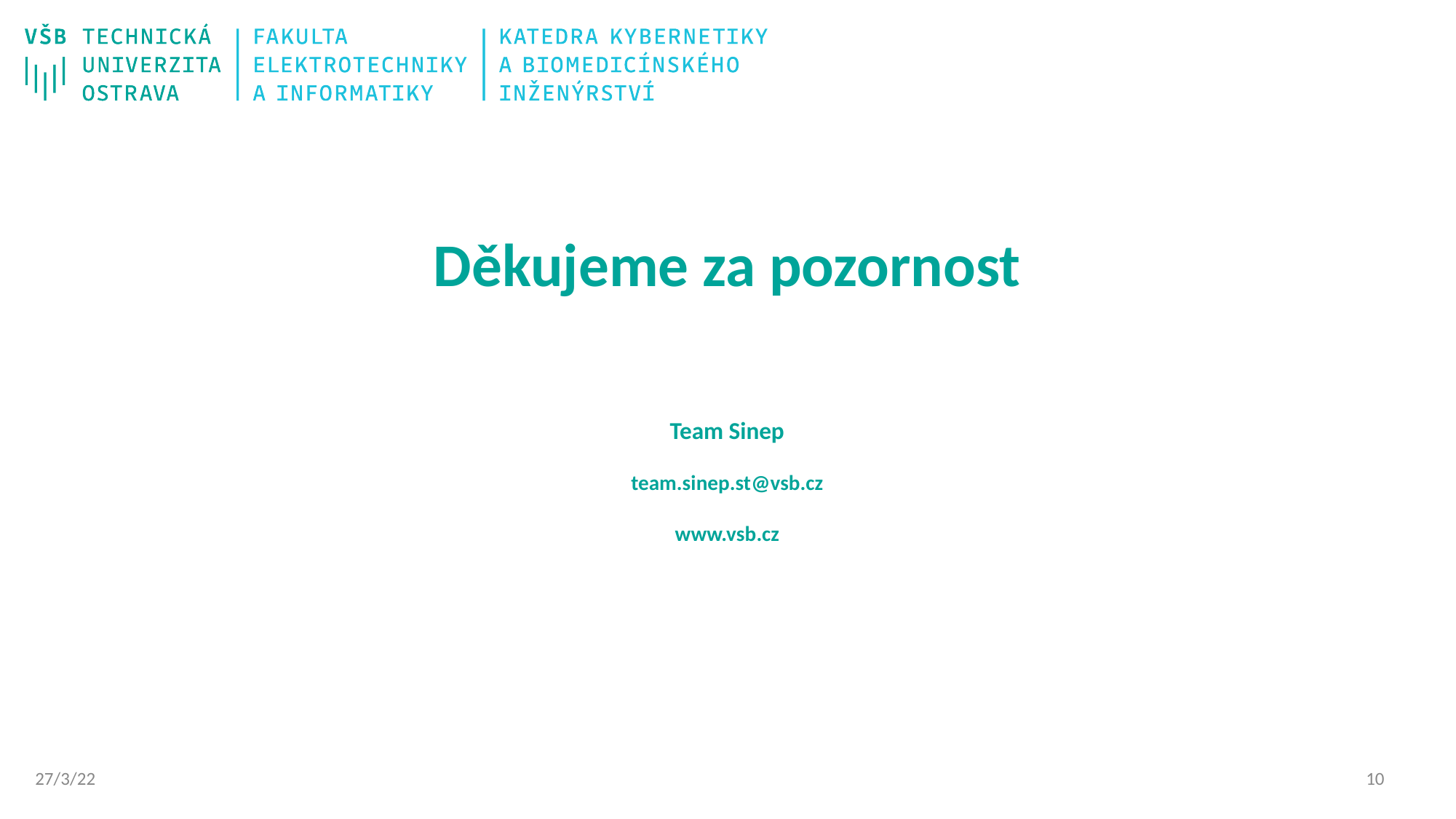

Děkujeme za pozornost
Team Sinep

team.sinep.st@vsb.cz

www.vsb.cz
10
27/3/22